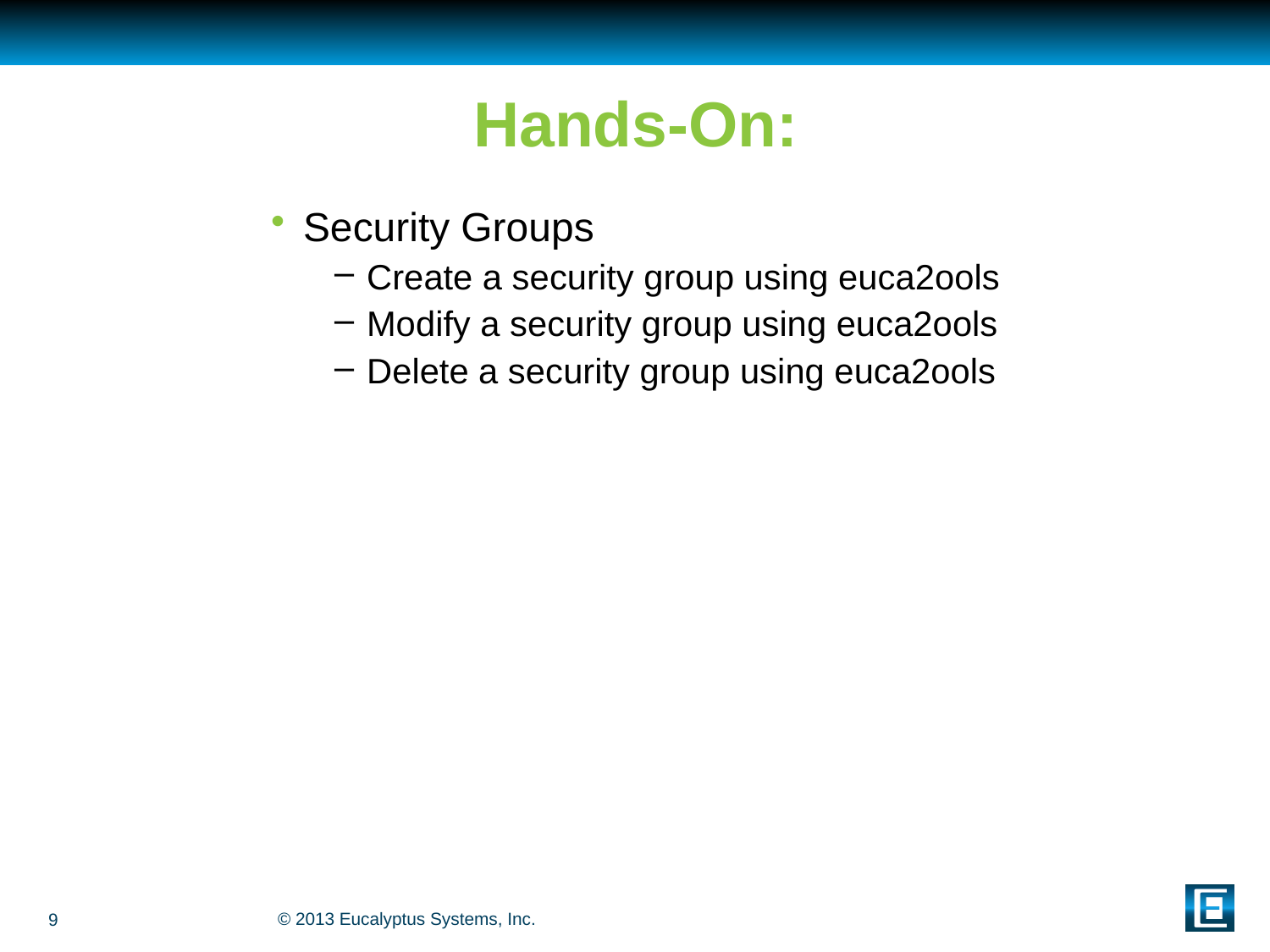

# Hands-On:
Security Groups
Create a security group using euca2ools
Modify a security group using euca2ools
Delete a security group using euca2ools
9